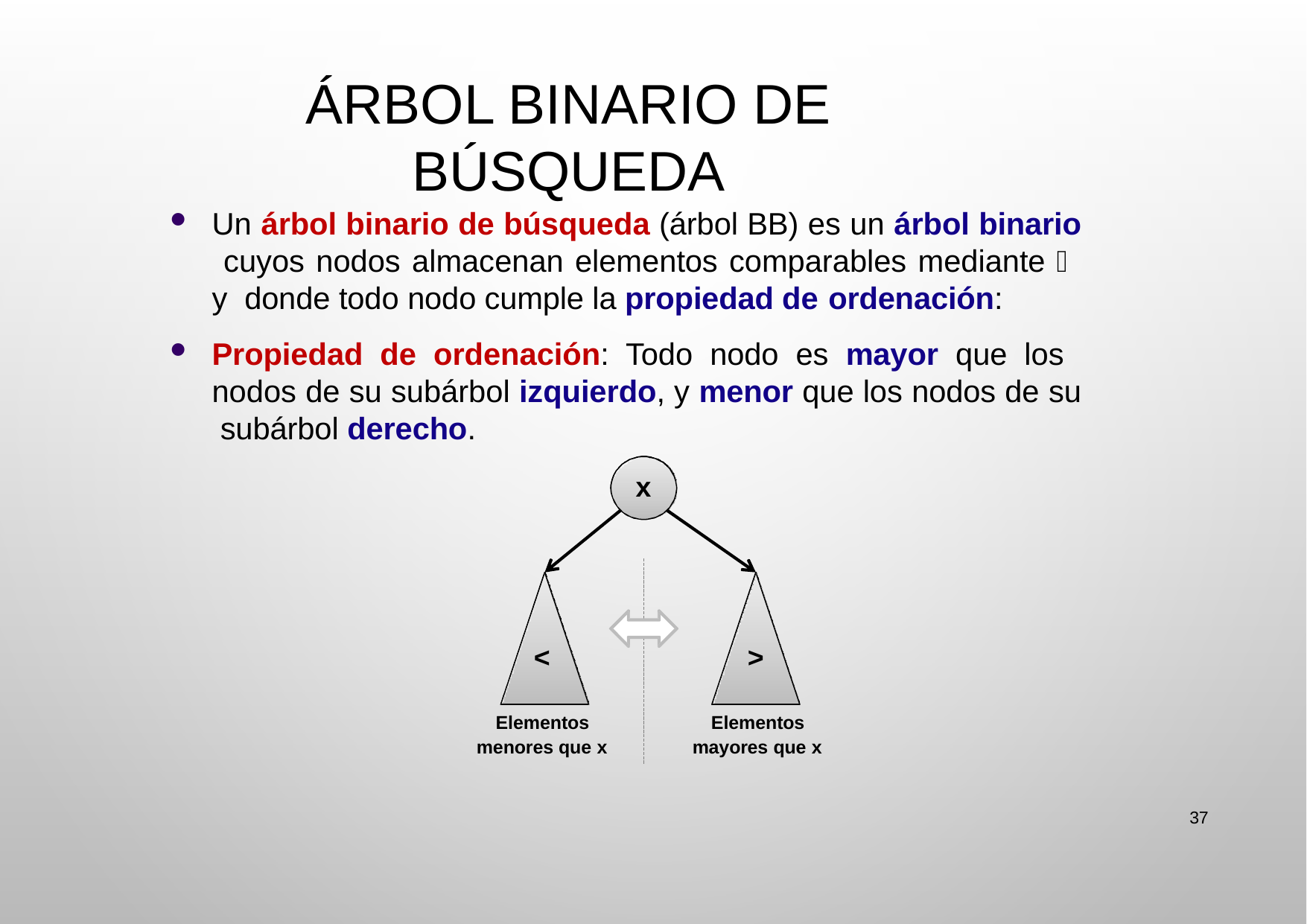

# Árbol Binario de Búsqueda
Un árbol binario de búsqueda (árbol BB) es un árbol binario  cuyos nodos almacenan elementos comparables mediante ≤ y  donde todo nodo cumple la propiedad de ordenación:
Propiedad de ordenación: Todo nodo es mayor que los  nodos de su subárbol izquierdo, y menor que los nodos de su  subárbol derecho.
x

<
>
Elementos  menores que x
Elementos  mayores que x
37